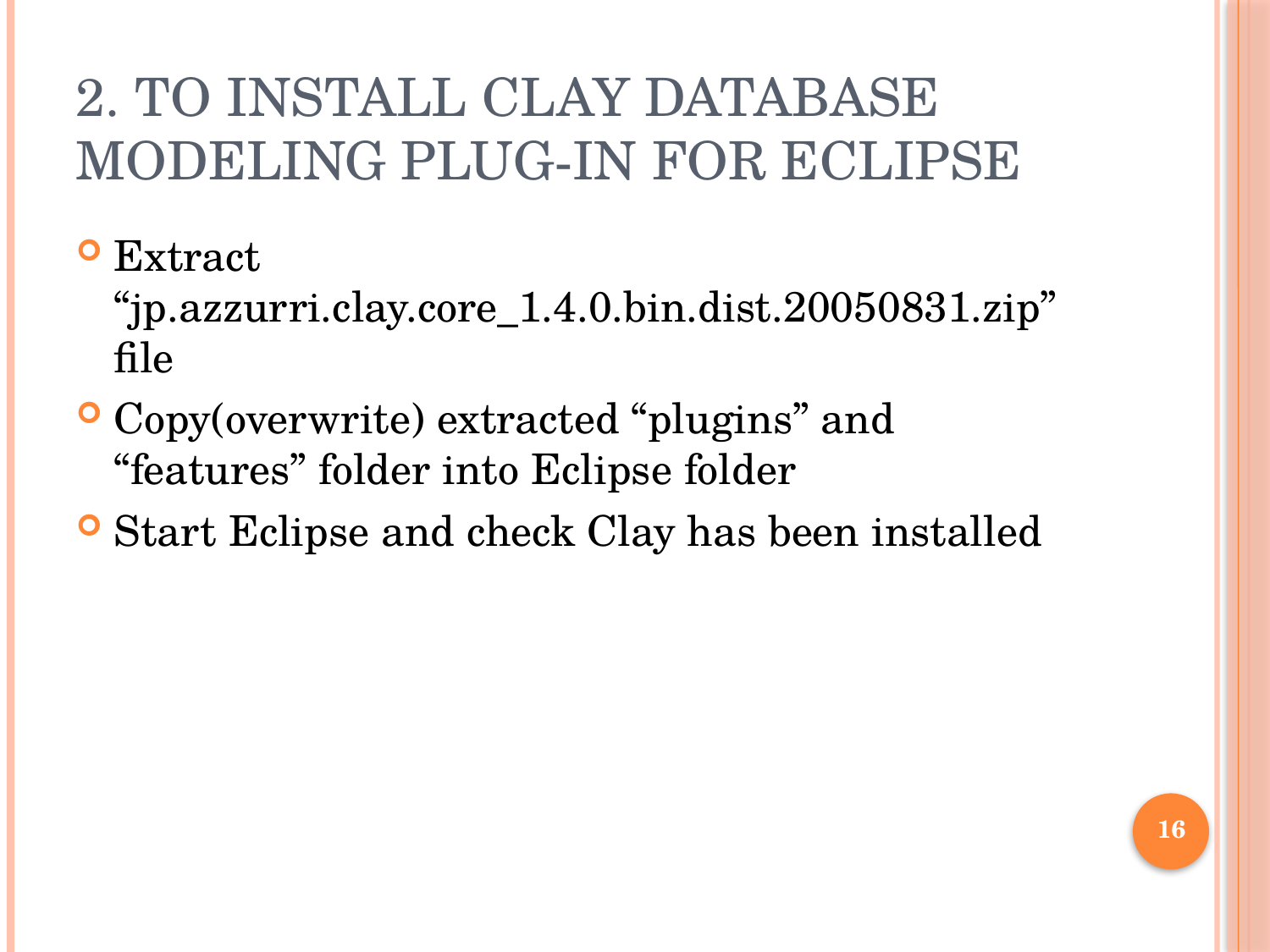

# 2. To install Clay Database Modeling plug-in for Eclipse
Extract “jp.azzurri.clay.core_1.4.0.bin.dist.20050831.zip” file
Copy(overwrite) extracted “plugins” and “features” folder into Eclipse folder
Start Eclipse and check Clay has been installed
16